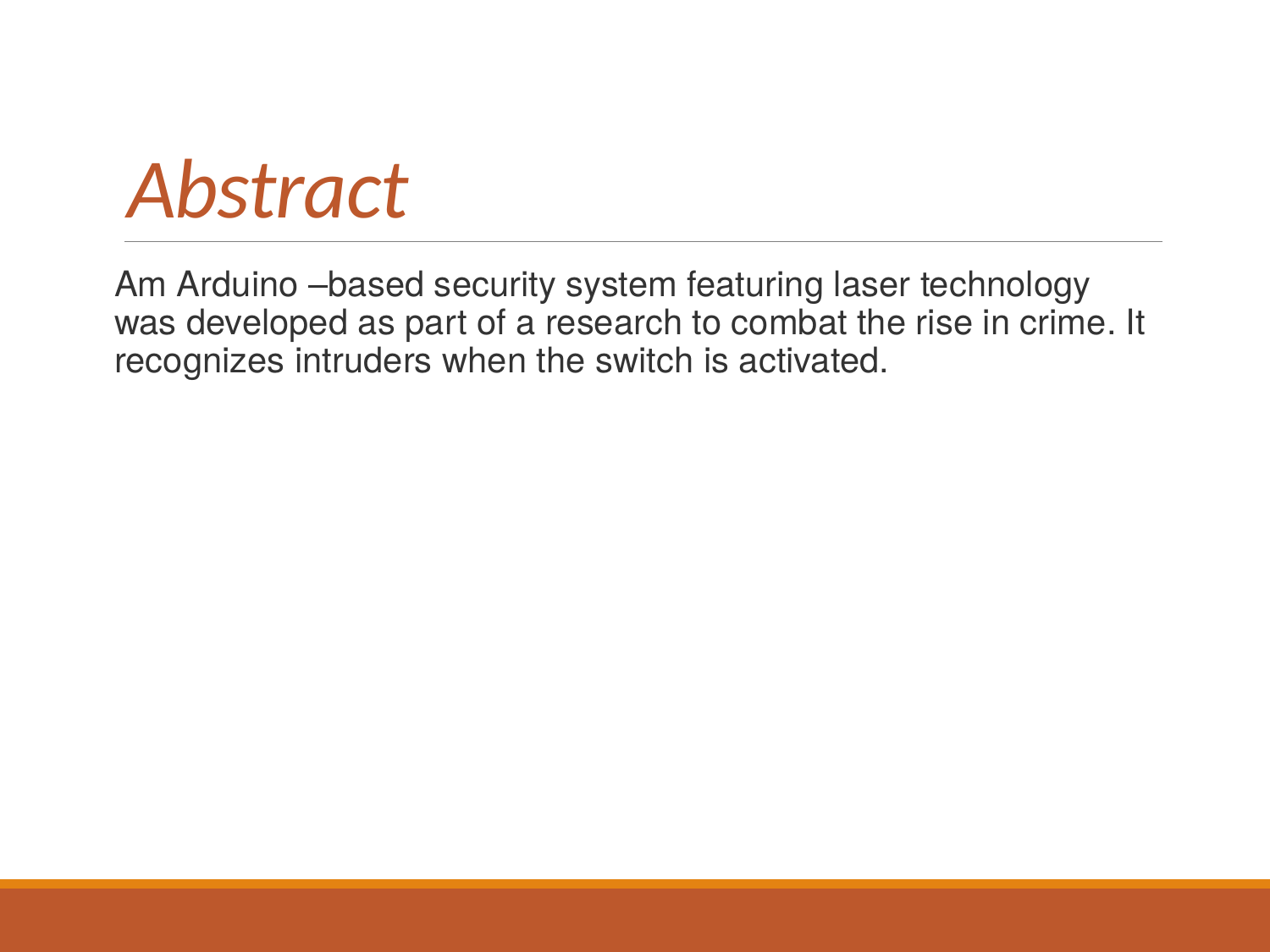

# Abstract
Am Arduino –based security system featuring laser technology was developed as part of a research to combat the rise in crime. It recognizes intruders when the switch is activated.